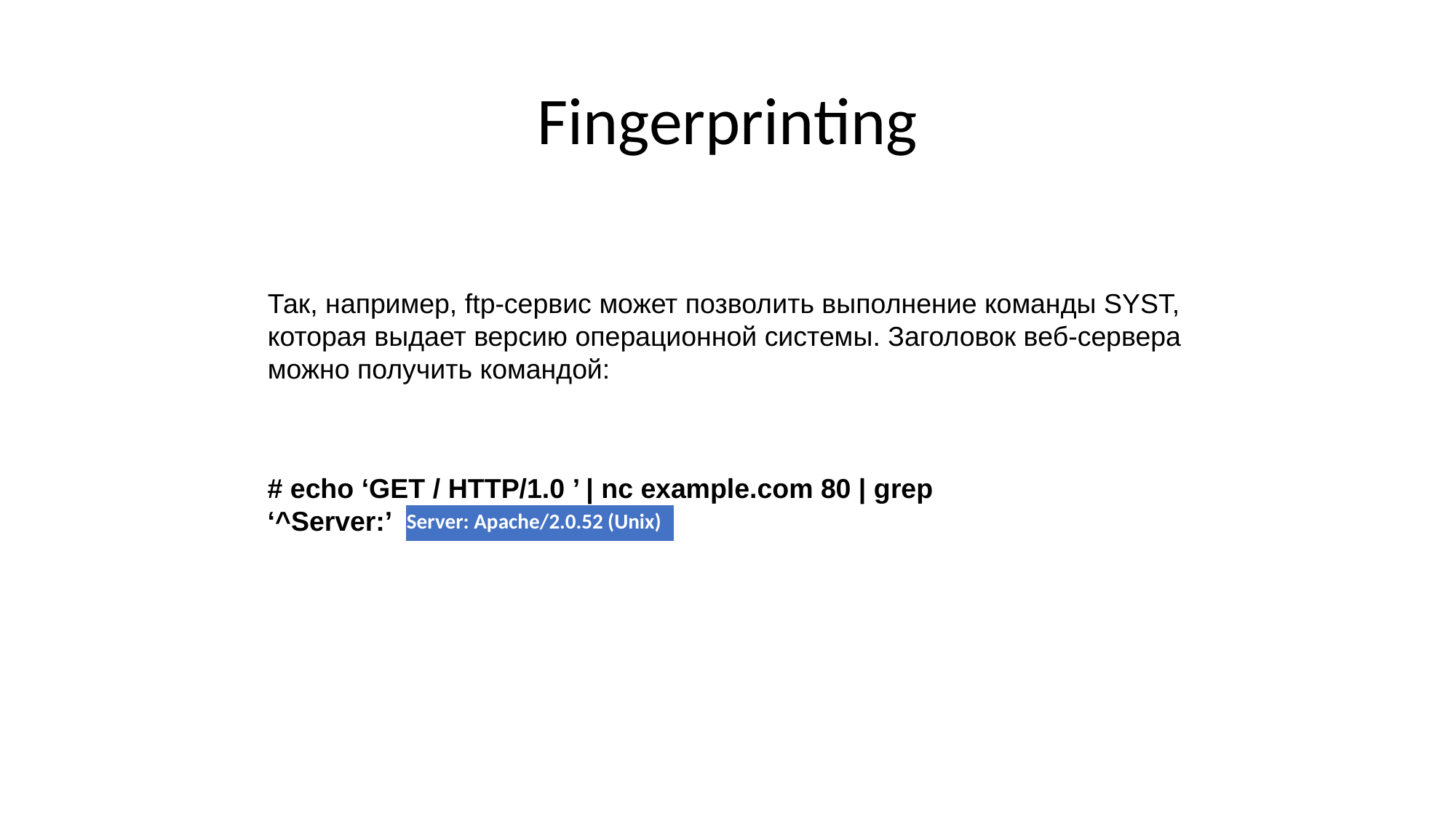

# Fingerprinting
Так, например, ftp-сервис может позволить выполнение команды SYST, которая выдает версию операционной системы. Заголовок веб-сервера можно получить командой:
# echo ‘GET / HTTP/1.0 ’ | nc example.com 80 | grep ‘^Server:’
| Server: Apache/2.0.52 (Unix) |
| --- |